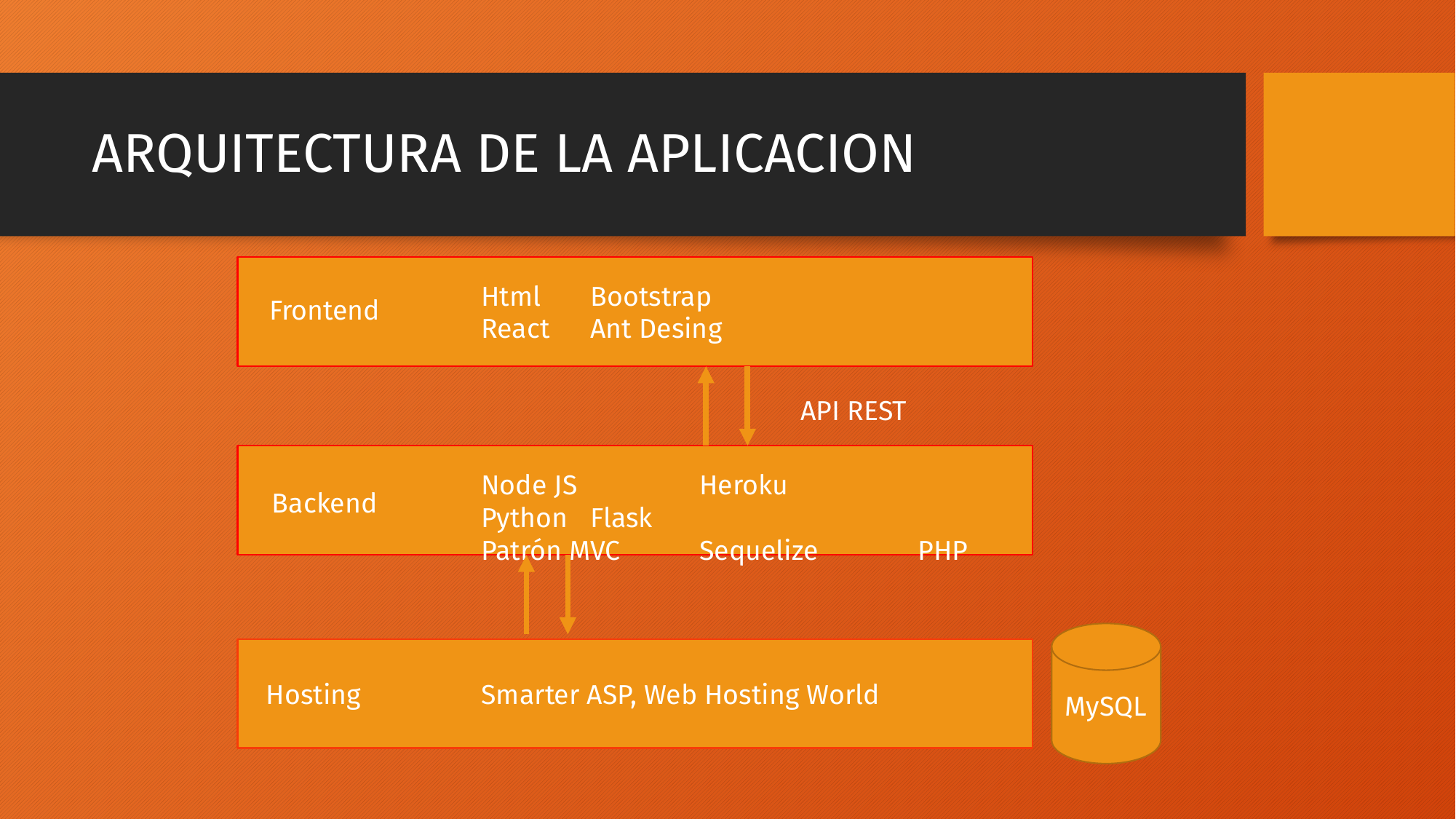

# ARQUITECTURA DE LA APLICACION

Html	Bootstrap
React	Ant Desing
Frontend
API REST

Node JS		Heroku		Python	Flask
Patrón MVC	Sequelize	PHP
Backend
MySQL

Hosting
Smarter ASP, Web Hosting World